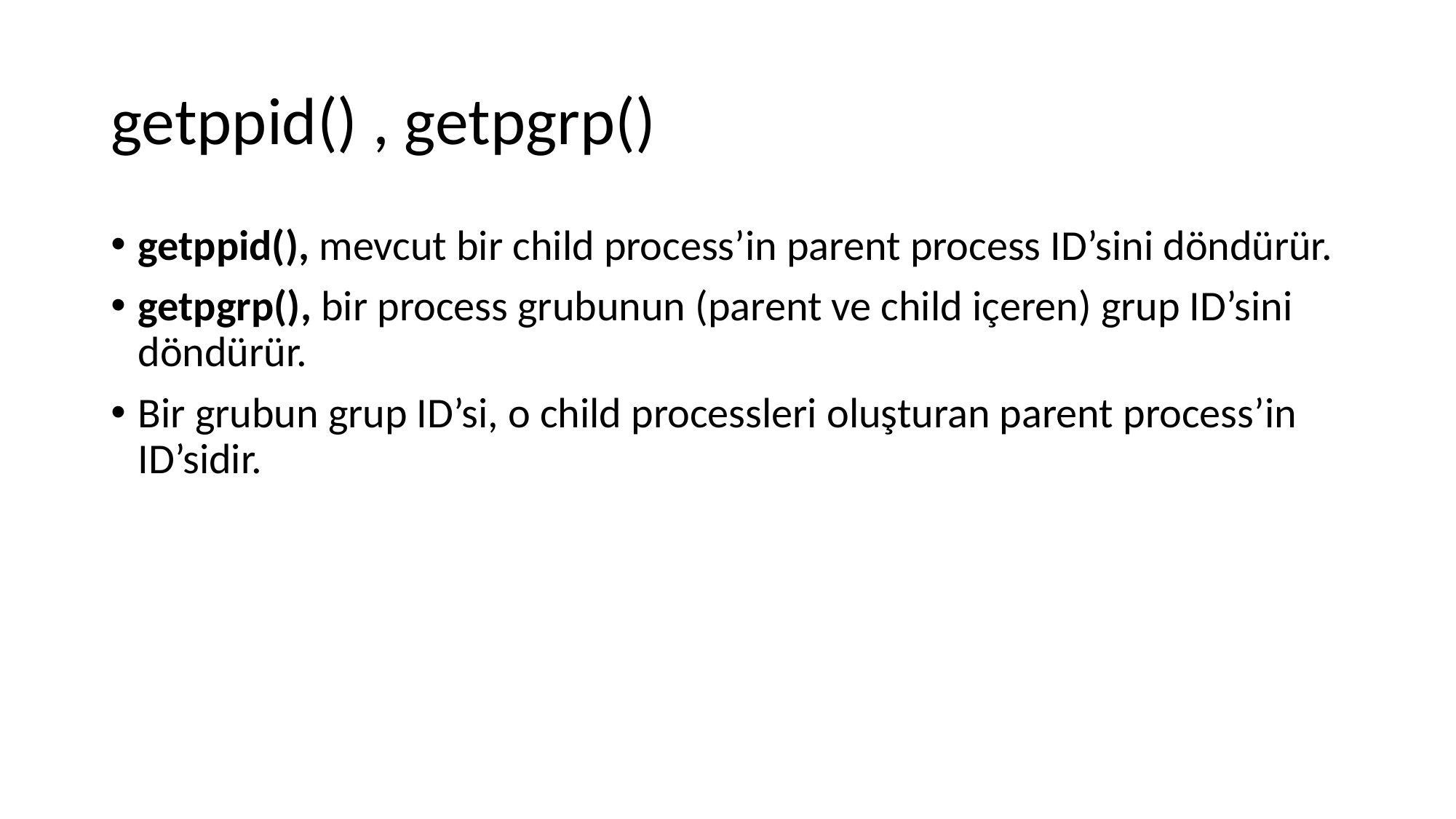

getppid() , getpgrp()
getppid(), mevcut bir child process’in parent process ID’sini döndürür.
getpgrp(), bir process grubunun (parent ve child içeren) grup ID’sini döndürür.
Bir grubun grup ID’si, o child processleri oluşturan parent process’in ID’sidir.